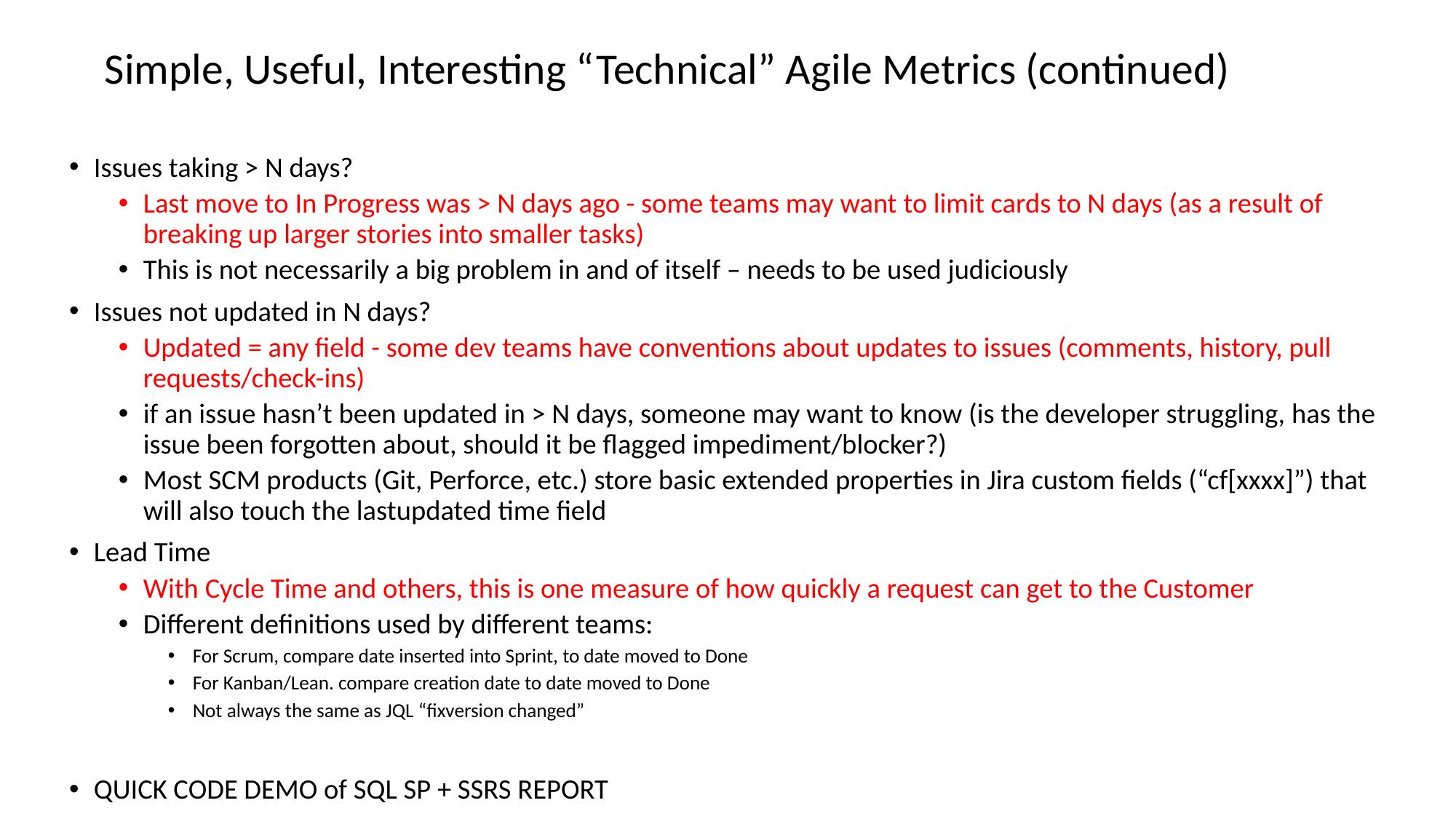

# Simple, Useful, Interesting “Technical” Agile Metrics (continued)
Issues taking > N days?
Last move to In Progress was > N days ago - some teams may want to limit cards to N days (as a result of breaking up larger stories into smaller tasks)
This is not necessarily a big problem in and of itself – needs to be used judiciously
Issues not updated in N days?
Updated = any field - some dev teams have conventions about updates to issues (comments, history, pull requests/check-ins)
if an issue hasn’t been updated in > N days, someone may want to know (is the developer struggling, has the issue been forgotten about, should it be flagged impediment/blocker?)
Most SCM products (Git, Perforce, etc.) store basic extended properties in Jira custom fields (“cf[xxxx]”) that will also touch the lastupdated time field
Lead Time
With Cycle Time and others, this is one measure of how quickly a request can get to the Customer
Different definitions used by different teams:
For Scrum, compare date inserted into Sprint, to date moved to Done
For Kanban/Lean. compare creation date to date moved to Done
Not always the same as JQL “fixversion changed”

QUICK CODE DEMO of SQL SP + SSRS REPORT